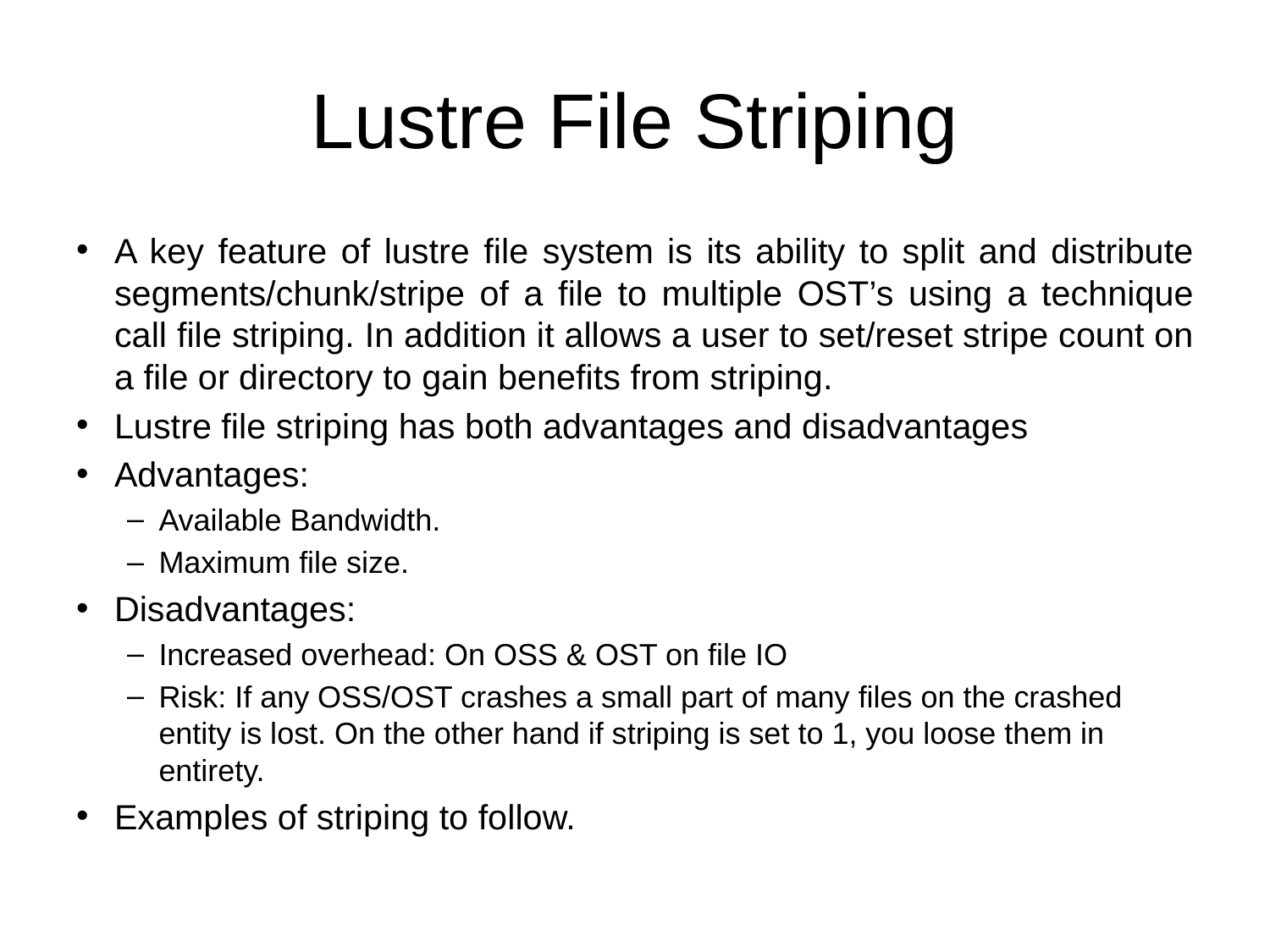

# Lustre File Striping
A key feature of lustre file system is its ability to split and distribute segments/chunk/stripe of a file to multiple OST’s using a technique call file striping. In addition it allows a user to set/reset stripe count on a file or directory to gain benefits from striping.
Lustre file striping has both advantages and disadvantages
Advantages:
Available Bandwidth.
Maximum file size.
Disadvantages:
Increased overhead: On OSS & OST on file IO
Risk: If any OSS/OST crashes a small part of many files on the crashed entity is lost. On the other hand if striping is set to 1, you loose them in entirety.
Examples of striping to follow.